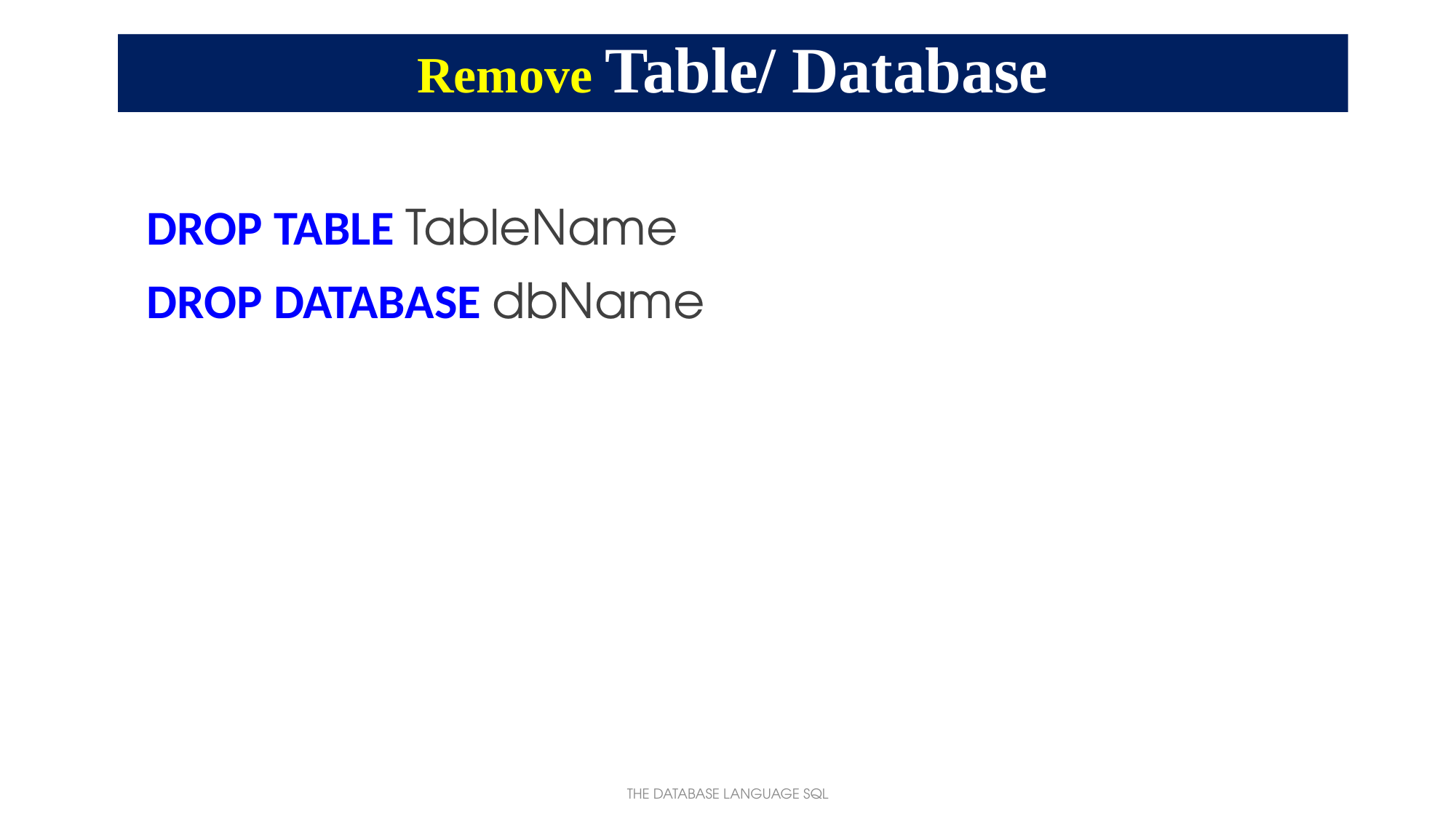

Remove Table/ Database
# Data Definition Language– ALTER, DROP

DROP TABLE TableName
DROP DATABASE dbName
THE DATABASE LANGUAGE SQL
19